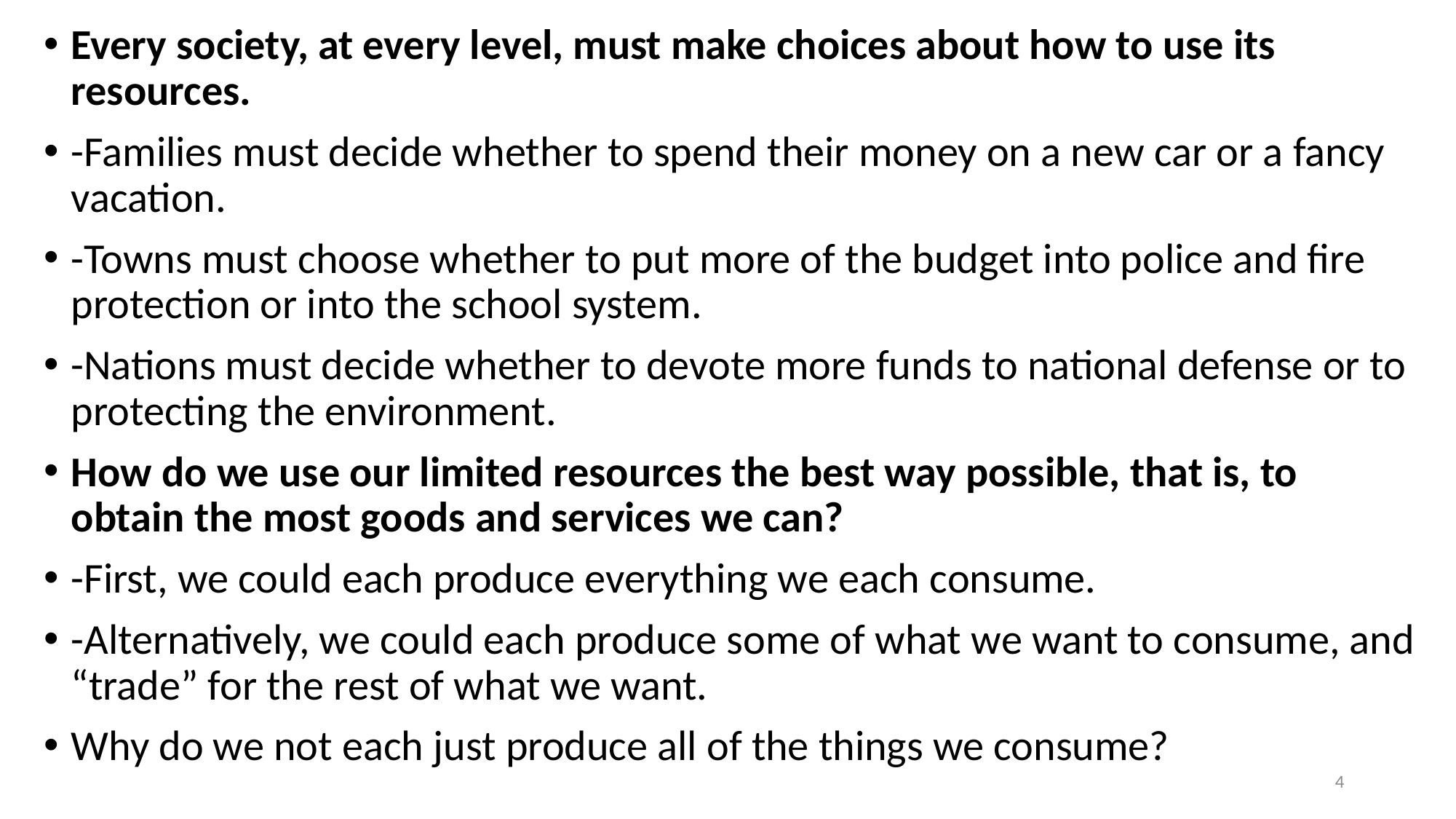

Every society, at every level, must make choices about how to use its resources.
-Families must decide whether to spend their money on a new car or a fancy vacation.
-Towns must choose whether to put more of the budget into police and fire protection or into the school system.
-Nations must decide whether to devote more funds to national defense or to protecting the environment.
How do we use our limited resources the best way possible, that is, to obtain the most goods and services we can?
-First, we could each produce everything we each consume.
-Alternatively, we could each produce some of what we want to consume, and “trade” for the rest of what we want.
Why do we not each just produce all of the things we consume?
4